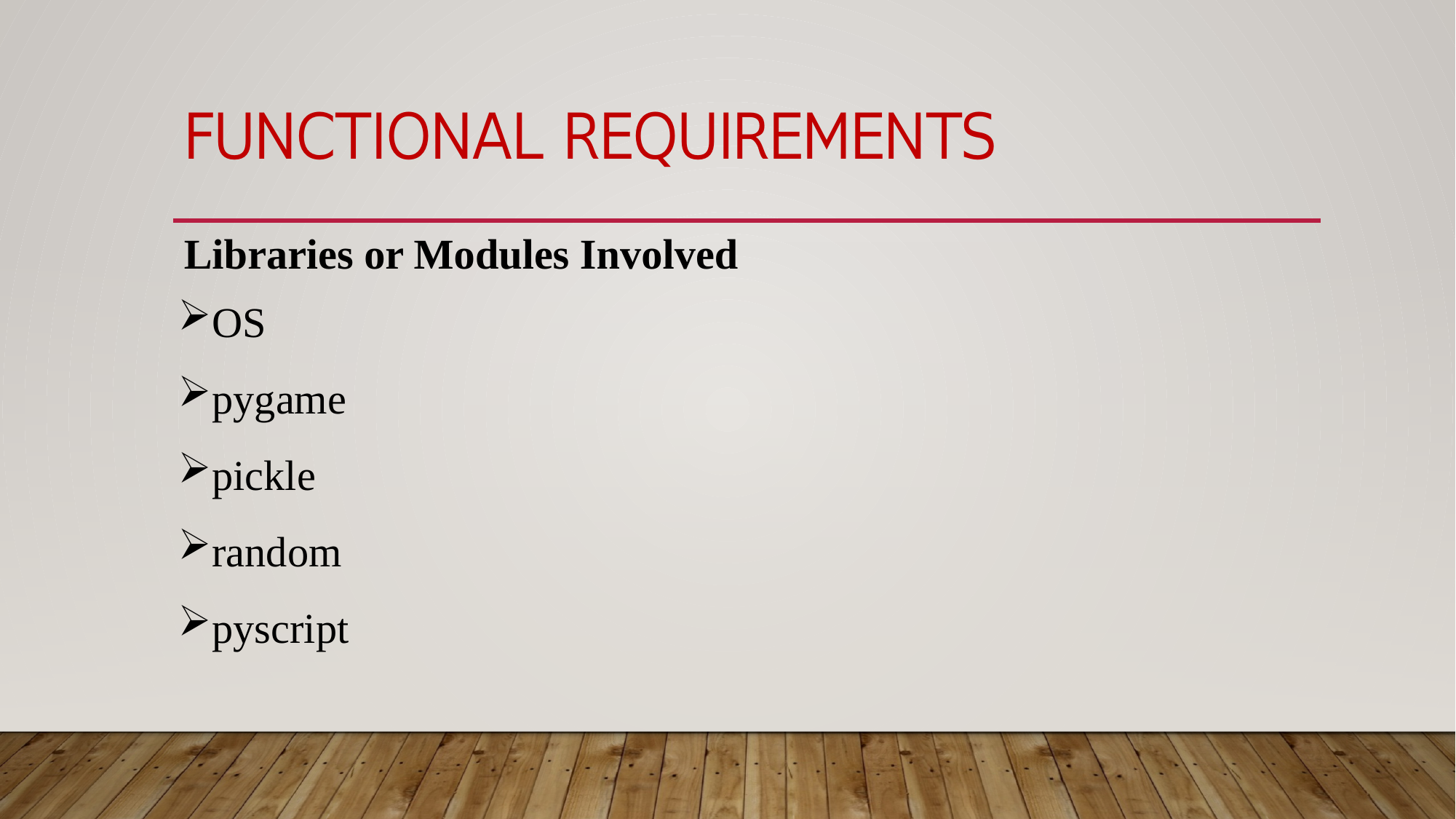

# Functional Requirements
Libraries or Modules Involved
OS
pygame
pickle
random
pyscript